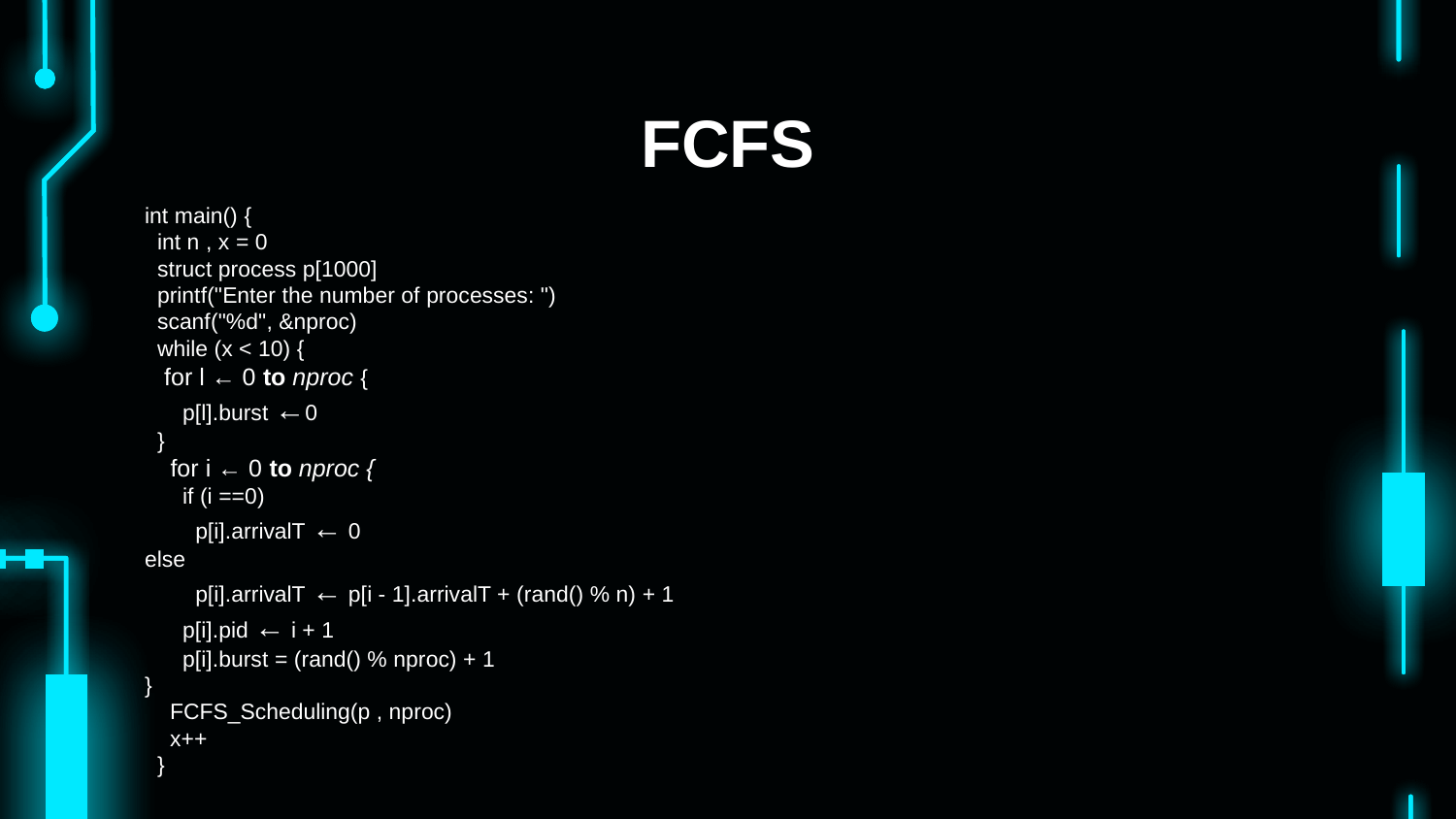

# FCFS
int main() {
  int n , x = 0
  struct process p[1000]
  printf("Enter the number of processes: ")
  scanf("%d", &nproc)
  while (x < 10) {
   for l ← 0 to nproc {
      p[l].burst ←0
  }
    for i ← 0 to nproc {
      if (i ==0)
        p[i].arrivalT ← 0
else
        p[i].arrivalT ← p[i - 1].arrivalT + (rand() % n) + 1
      p[i].pid ← i + 1
      p[i].burst = (rand() % nproc) + 1
}
    FCFS_Scheduling(p , nproc)
    x++
  }